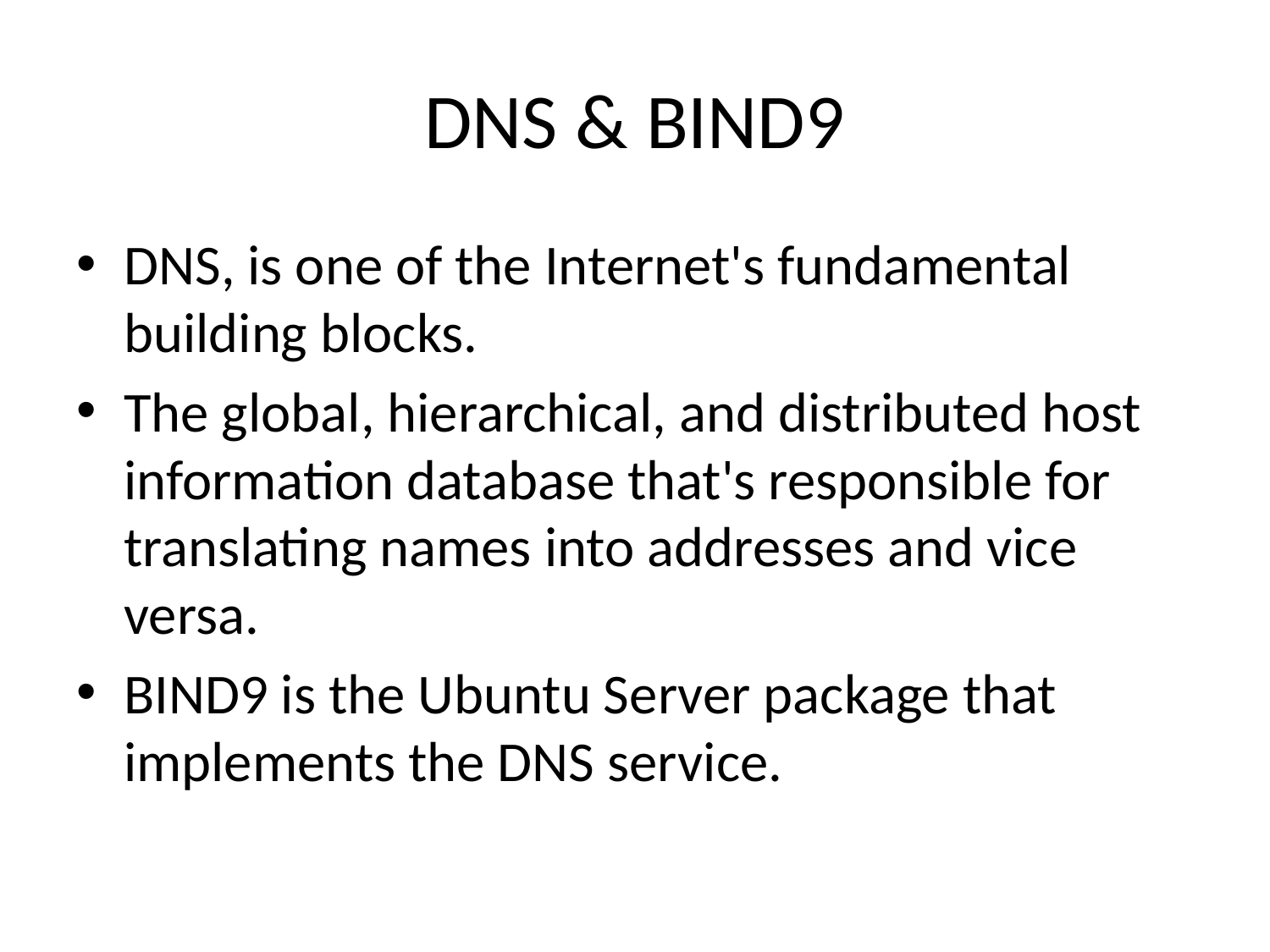

# DNS & BIND9
DNS, is one of the Internet's fundamental building blocks.
The global, hierarchical, and distributed host information database that's responsible for translating names into addresses and vice versa.
BIND9 is the Ubuntu Server package that implements the DNS service.